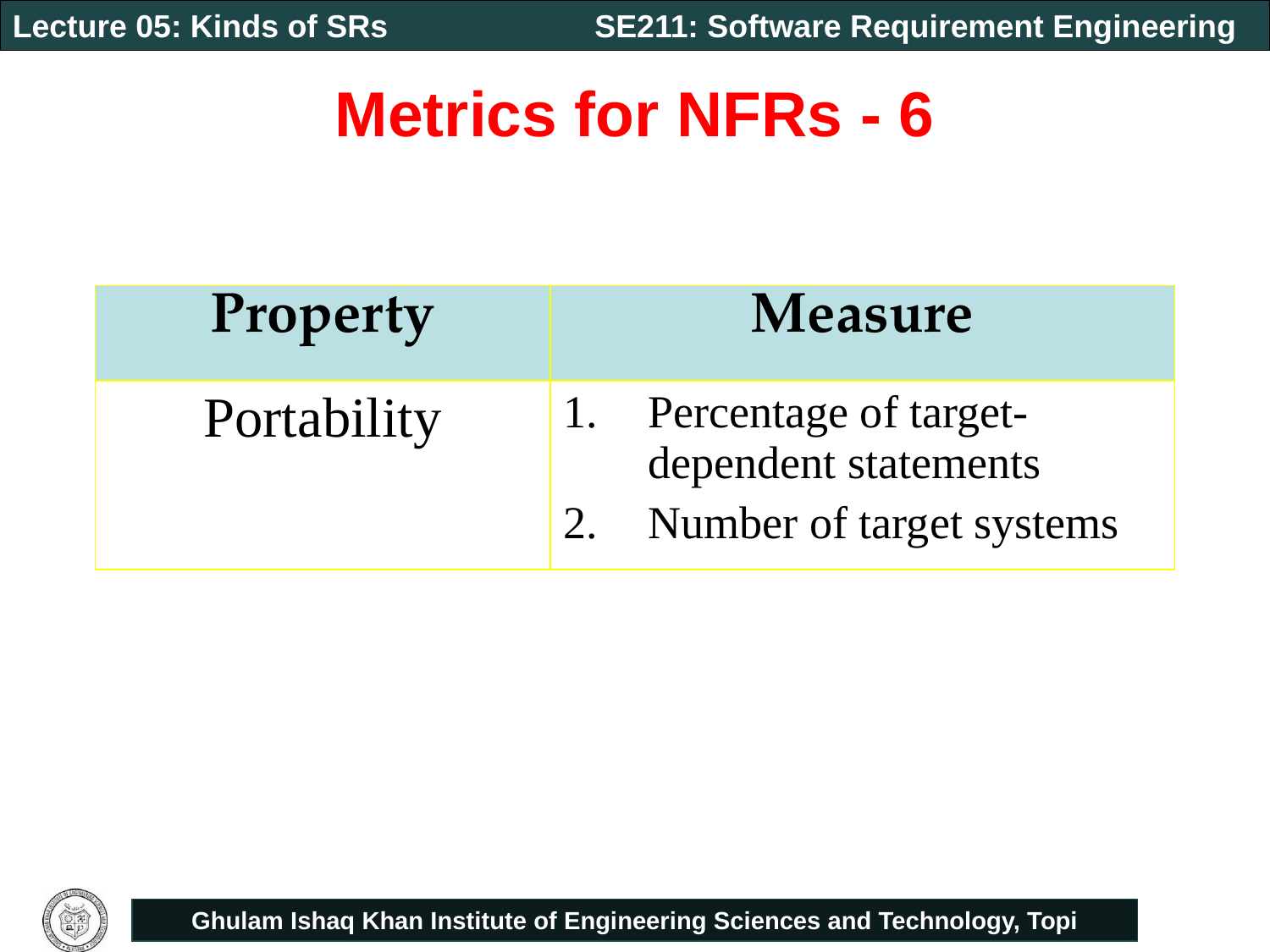

# Metrics for NFRs - 6
| Property | Measure |
| --- | --- |
| Portability | Percentage of target-dependent statements Number of target systems |